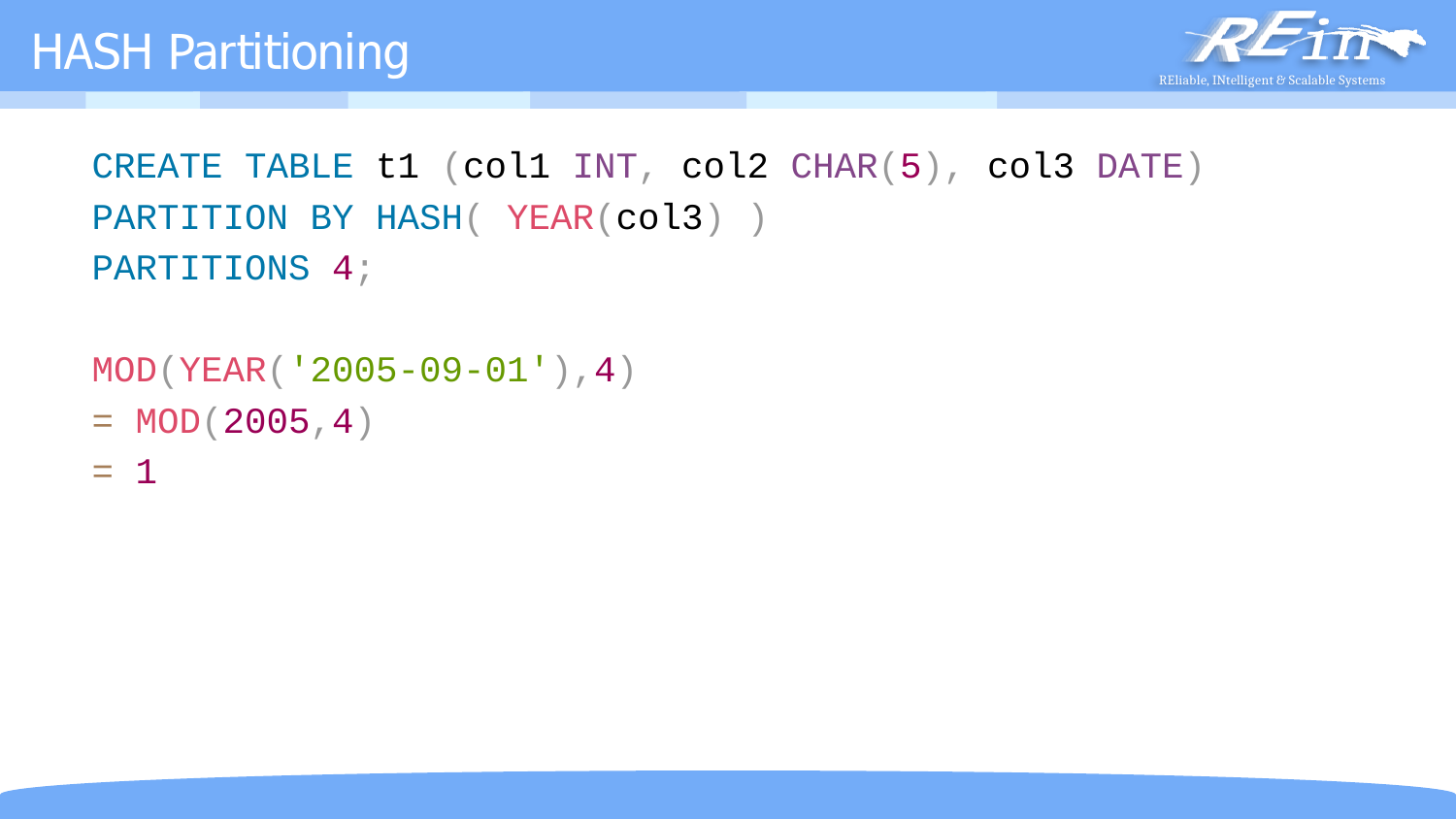

# HASH Partitioning
CREATE TABLE t1 (col1 INT, col2 CHAR(5), col3 DATE)
PARTITION BY HASH( YEAR(col3) )
PARTITIONS 4;

MOD(YEAR('2005-09-01'),4)
= MOD(2005,4)
= 1

37